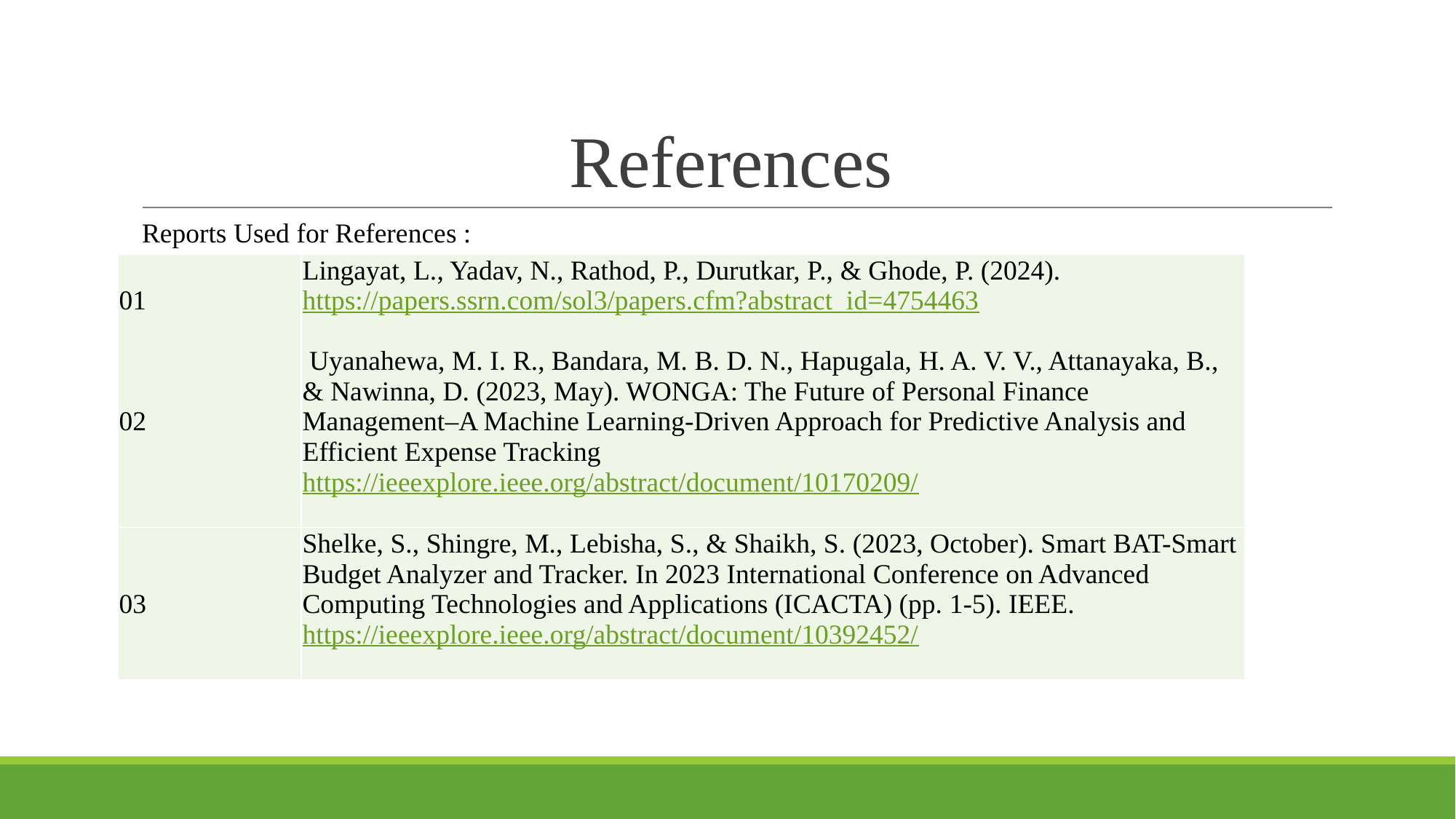

# References
Reports Used for References :
| 01 02 | Lingayat, L., Yadav, N., Rathod, P., Durutkar, P., & Ghode, P. (2024). https://papers.ssrn.com/sol3/papers.cfm?abstract\_id=4754463 Uyanahewa, M. I. R., Bandara, M. B. D. N., Hapugala, H. A. V. V., Attanayaka, B., & Nawinna, D. (2023, May). WONGA: The Future of Personal Finance Management–A Machine Learning-Driven Approach for Predictive Analysis and Efficient Expense Tracking https://ieeexplore.ieee.org/abstract/document/10170209/ |
| --- | --- |
| 03 | Shelke, S., Shingre, M., Lebisha, S., & Shaikh, S. (2023, October). Smart BAT-Smart Budget Analyzer and Tracker. In 2023 International Conference on Advanced Computing Technologies and Applications (ICACTA) (pp. 1-5). IEEE. https://ieeexplore.ieee.org/abstract/document/10392452/ |